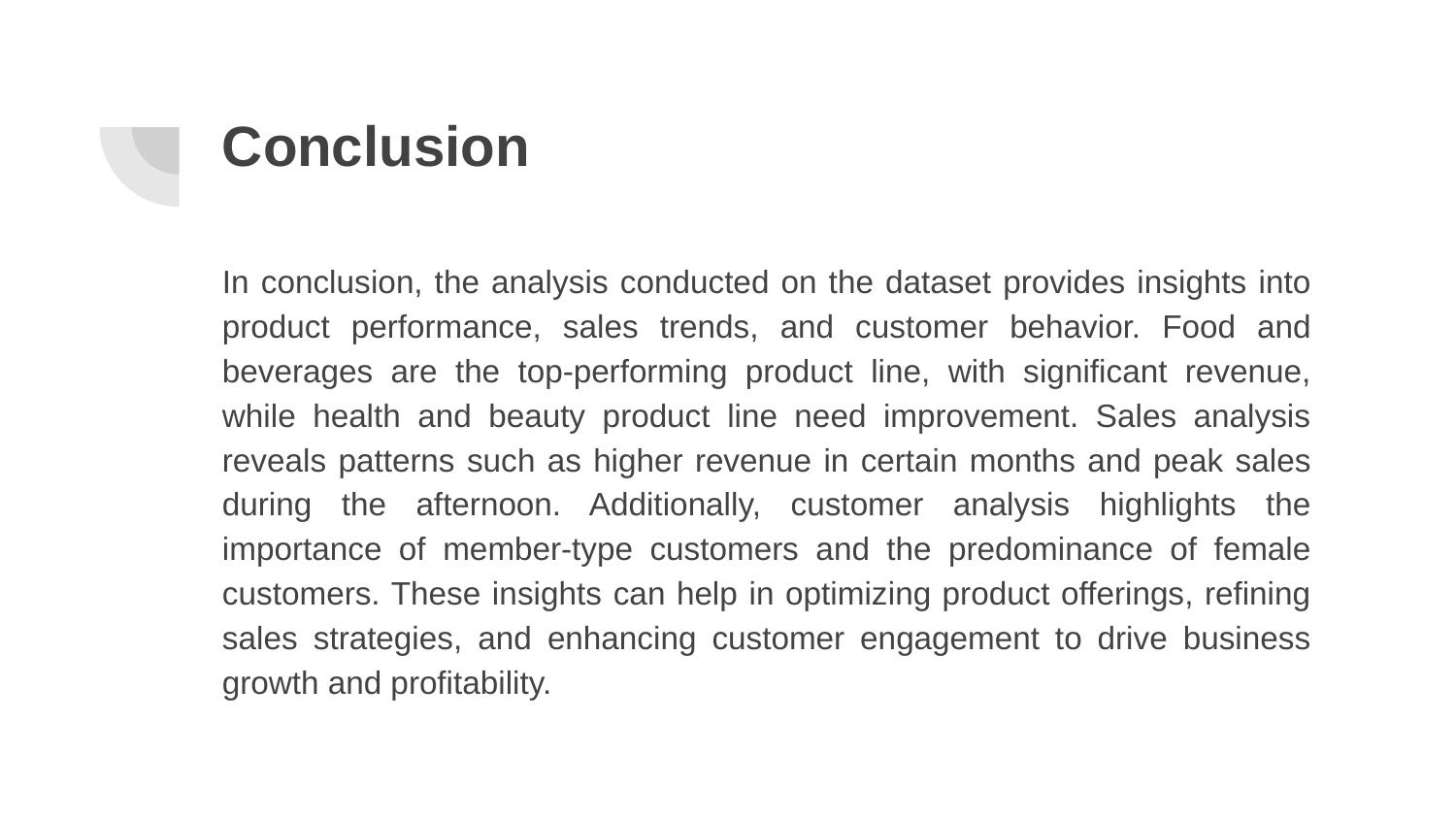

# Conclusion
In conclusion, the analysis conducted on the dataset provides insights into product performance, sales trends, and customer behavior. Food and beverages are the top-performing product line, with significant revenue, while health and beauty product line need improvement. Sales analysis reveals patterns such as higher revenue in certain months and peak sales during the afternoon. Additionally, customer analysis highlights the importance of member-type customers and the predominance of female customers. These insights can help in optimizing product offerings, refining sales strategies, and enhancing customer engagement to drive business growth and profitability.